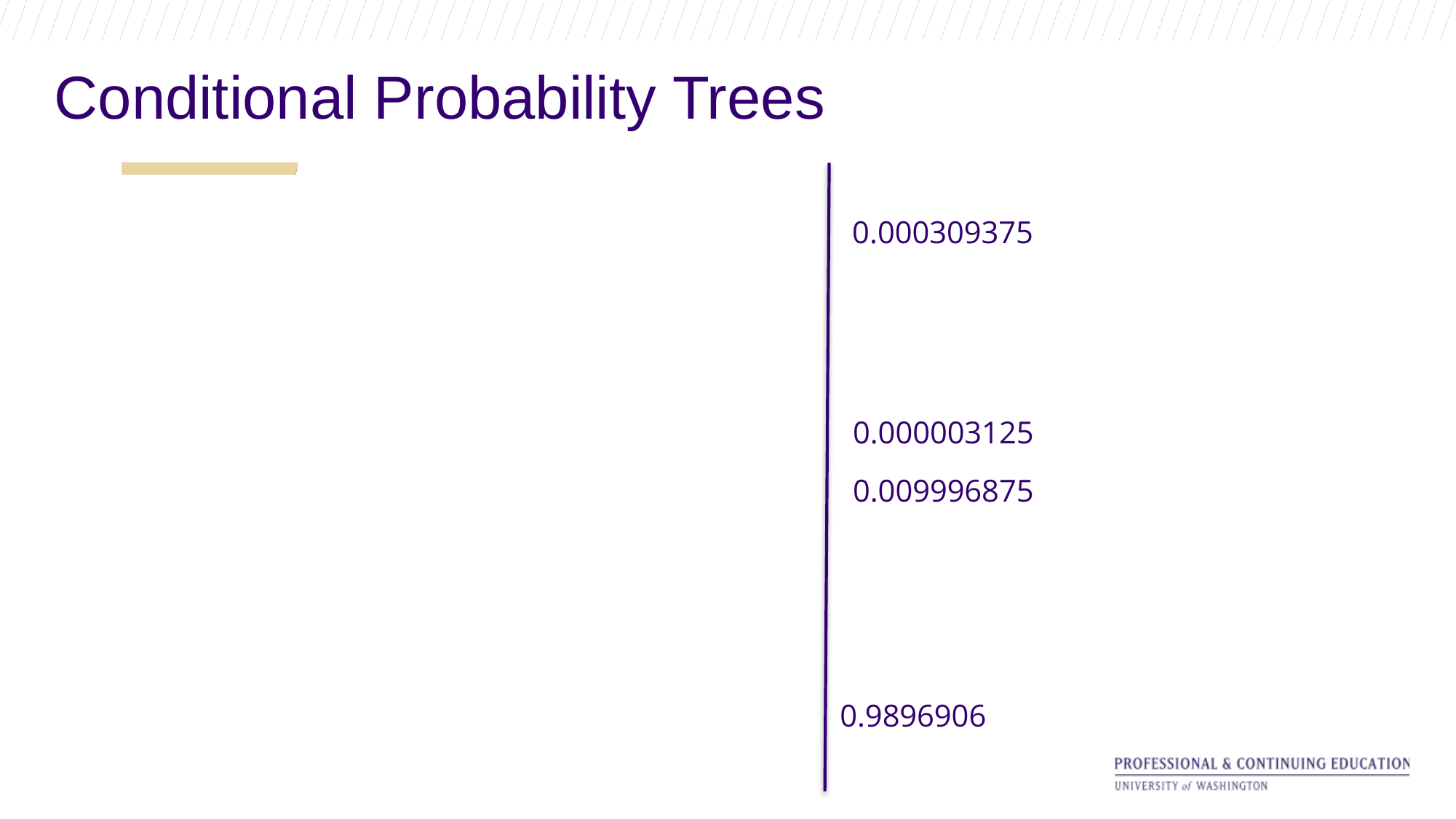

Conditional Probability Trees
0.000309375
0.000003125
0.009996875
0.9896906